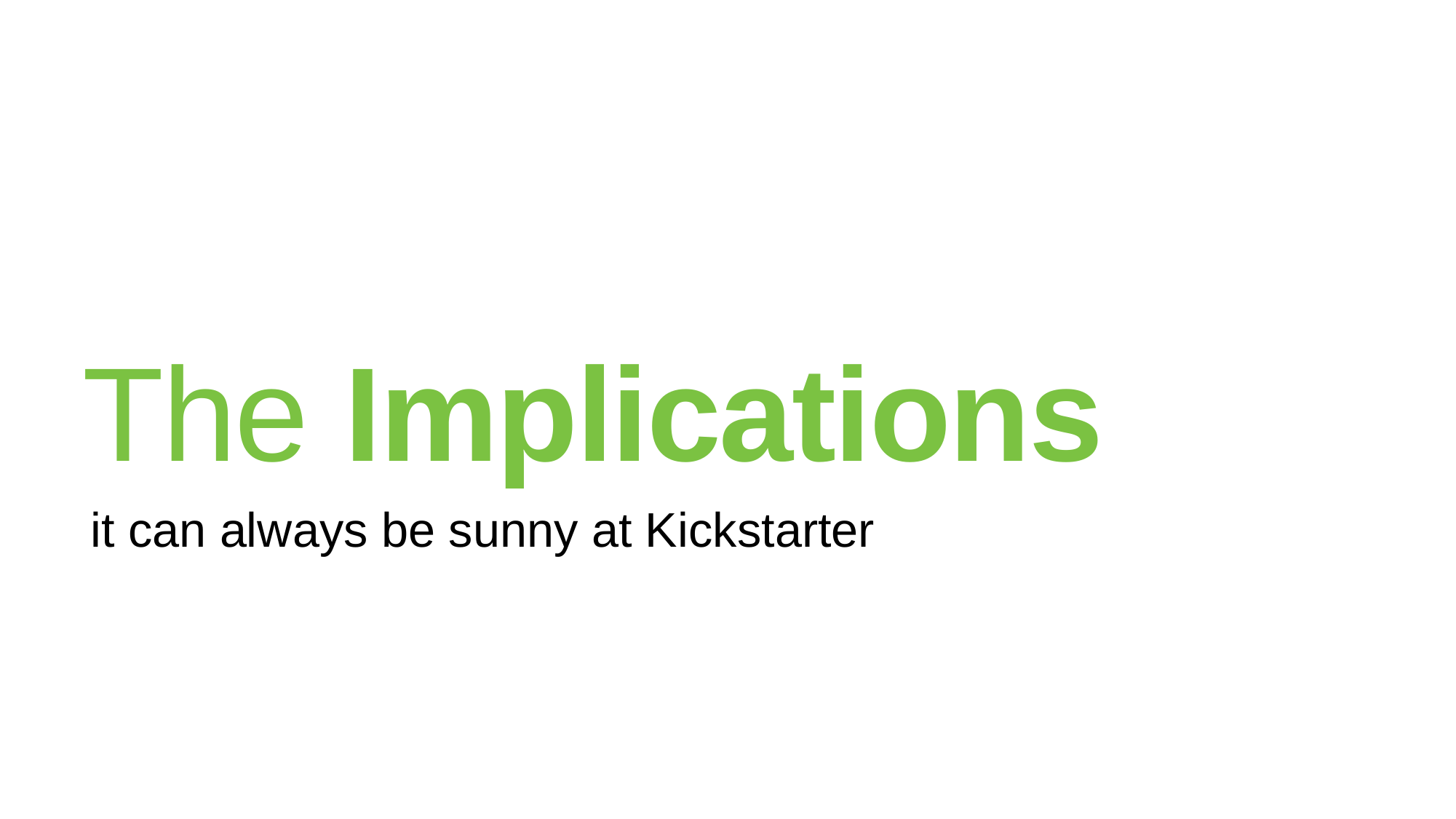

# The Implications
it can always be sunny at Kickstarter